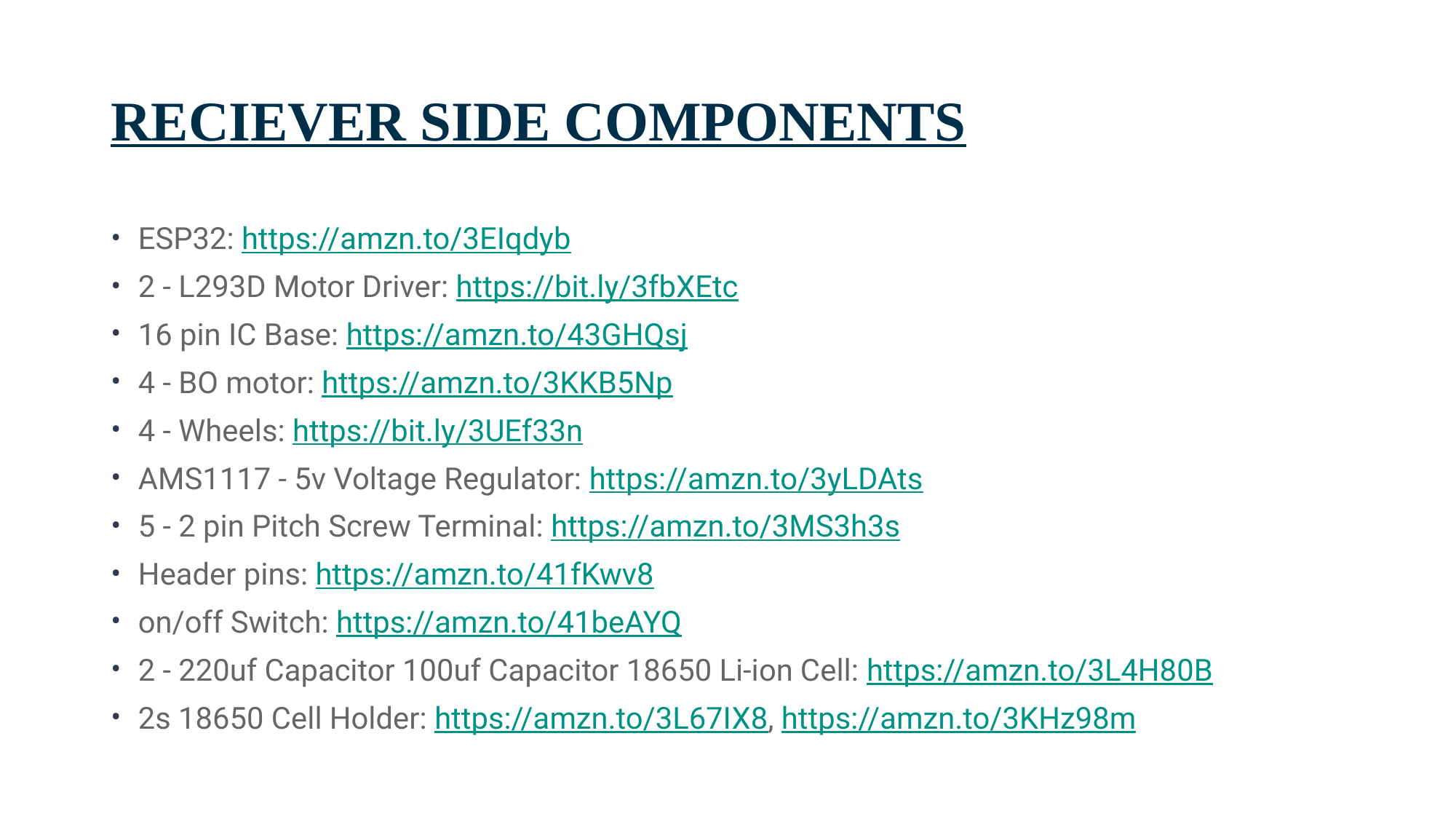

# RECIEVER SIDE COMPONENTS
ESP32: https://amzn.to/3EIqdyb
2 - L293D Motor Driver: https://bit.ly/3fbXEtc
16 pin IC Base: https://amzn.to/43GHQsj
4 - BO motor: https://amzn.to/3KKB5Np
4 - Wheels: https://bit.ly/3UEf33n
AMS1117 - 5v Voltage Regulator: https://amzn.to/3yLDAts
5 - 2 pin Pitch Screw Terminal: https://amzn.to/3MS3h3s
Header pins: https://amzn.to/41fKwv8
on/off Switch: https://amzn.to/41beAYQ
2 - 220uf Capacitor 100uf Capacitor 18650 Li-ion Cell: https://amzn.to/3L4H80B
2s 18650 Cell Holder: https://amzn.to/3L67IX8, https://amzn.to/3KHz98m